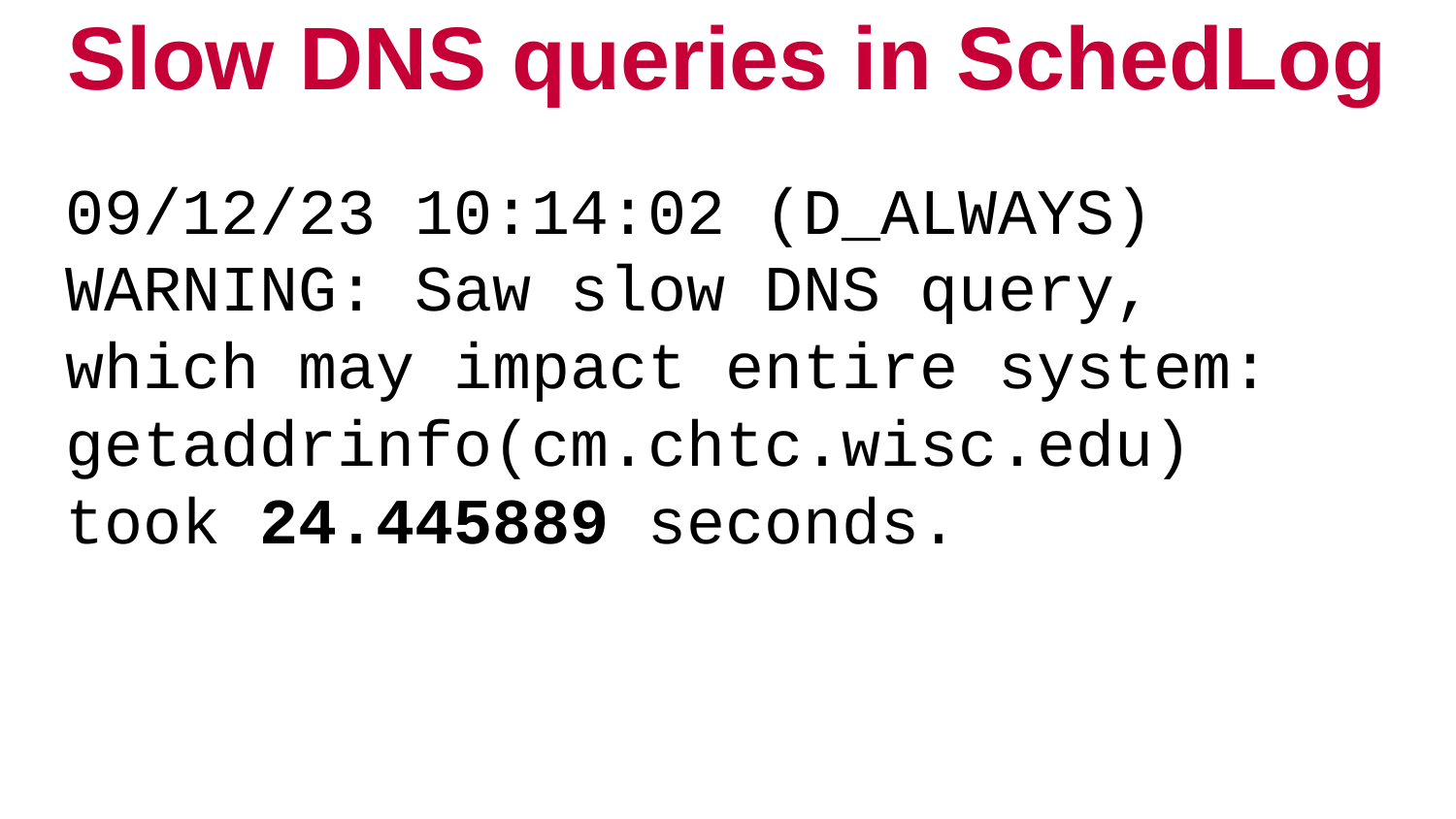

# Slow DNS queries in SchedLog
09/12/23 10:14:02 (D_ALWAYS) WARNING: Saw slow DNS query, which may impact entire system: getaddrinfo(cm.chtc.wisc.edu) took 24.445889 seconds.